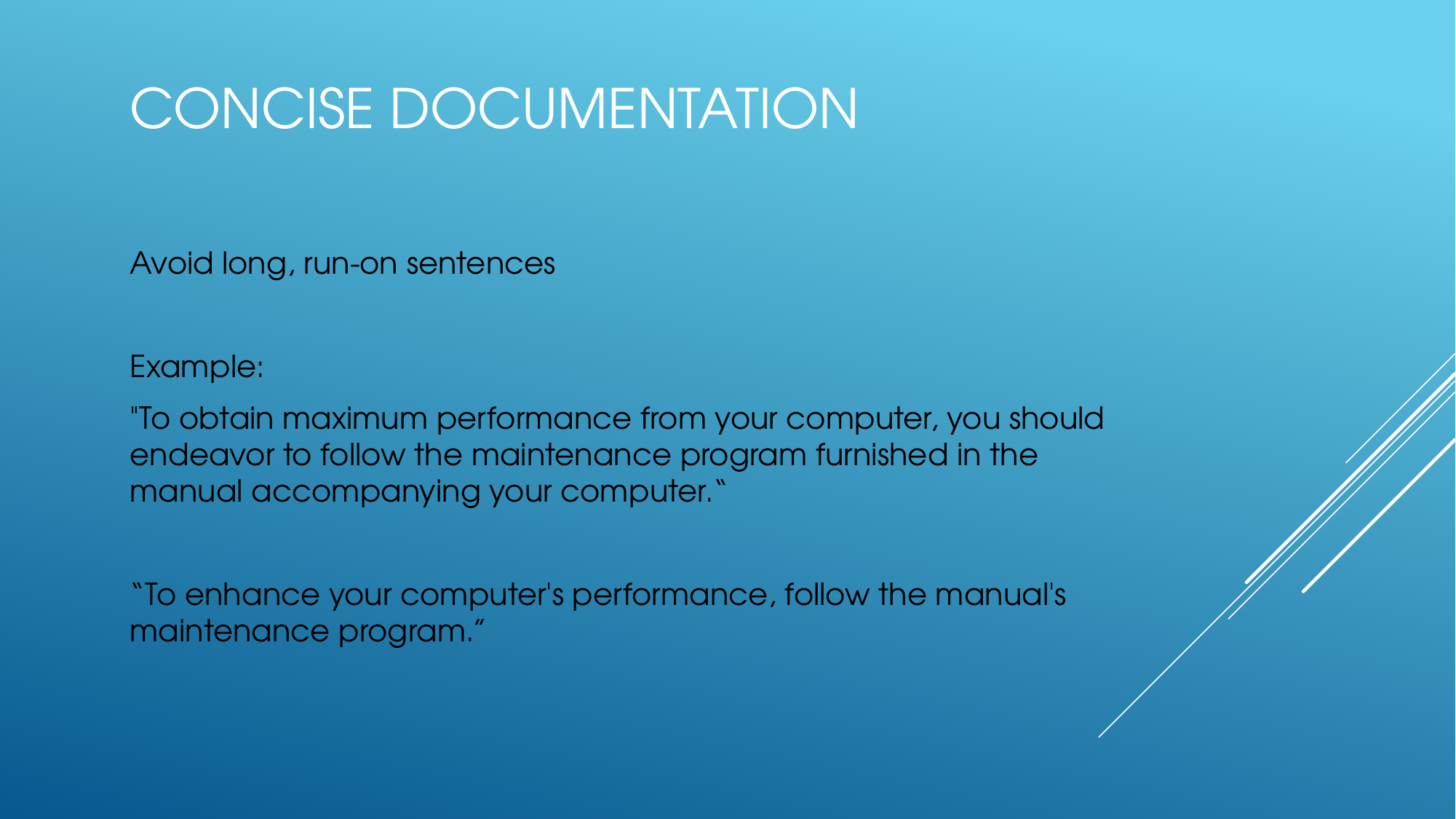

# Concise documentation
Avoid long, run-on sentences

Example:
"To obtain maximum performance from your computer, you should endeavor to follow the maintenance program furnished in the manual accompanying your computer.“

“To enhance your computer's performance, follow the manual's maintenance program.”